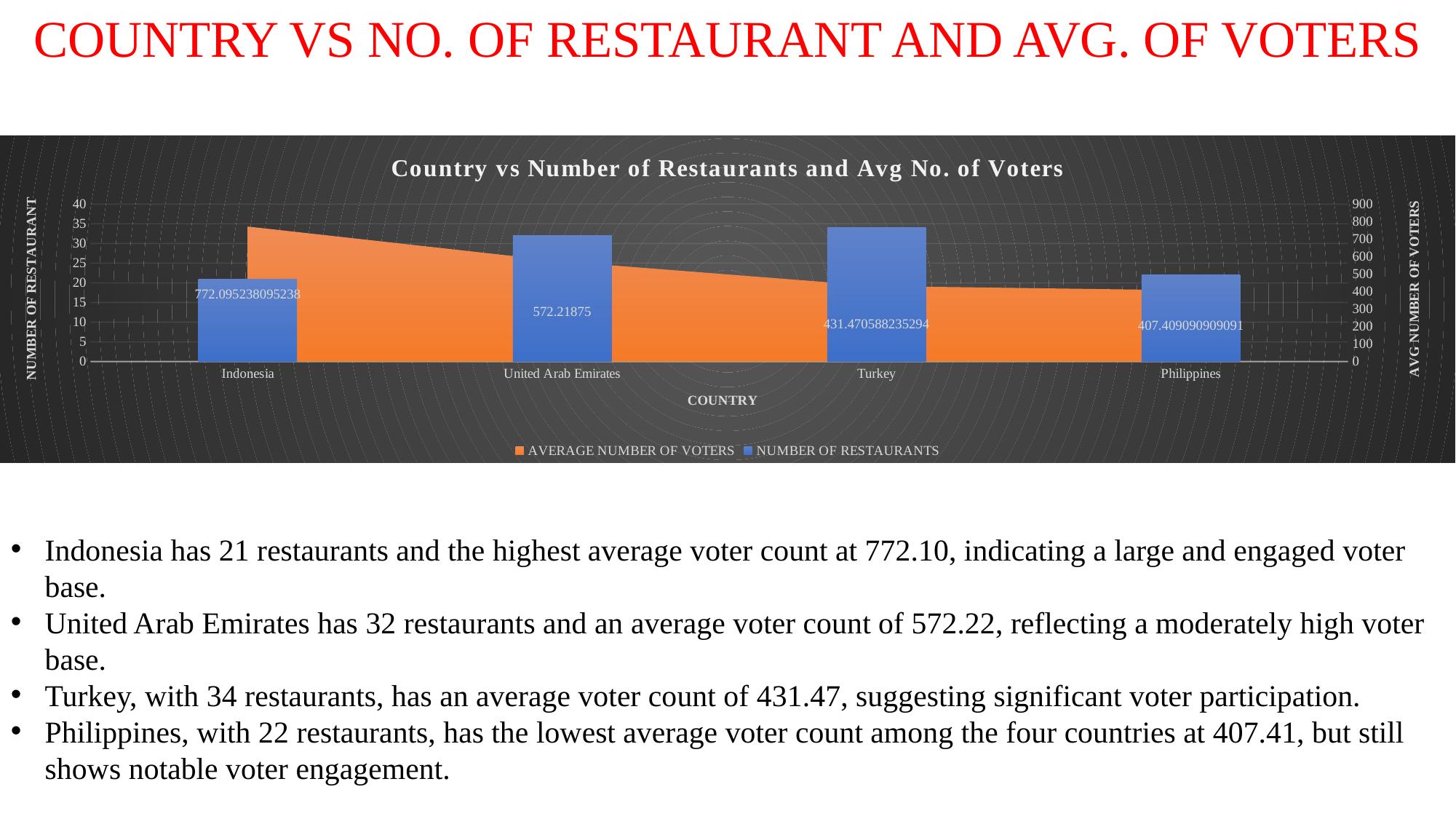

COUNTRY VS NO. OF RESTAURANT AND AVG. OF VOTERS

### Chart: Country vs Number of Restaurants and Avg No. of Voters

| Category | AVERAGE NUMBER OF VOTERS | NUMBER OF RESTAURANTS |
|---|---|---|
| Indonesia | 772.0952380952381 | 21.0 |
| United Arab Emirates | 572.21875 | 32.0 |
| Turkey | 431.47058823529414 | 34.0 |
| Philippines | 407.40909090909093 | 22.0 |
Indonesia has 21 restaurants and the highest average voter count at 772.10, indicating a large and engaged voter base.
United Arab Emirates has 32 restaurants and an average voter count of 572.22, reflecting a moderately high voter base.
Turkey, with 34 restaurants, has an average voter count of 431.47, suggesting significant voter participation.
Philippines, with 22 restaurants, has the lowest average voter count among the four countries at 407.41, but still shows notable voter engagement.